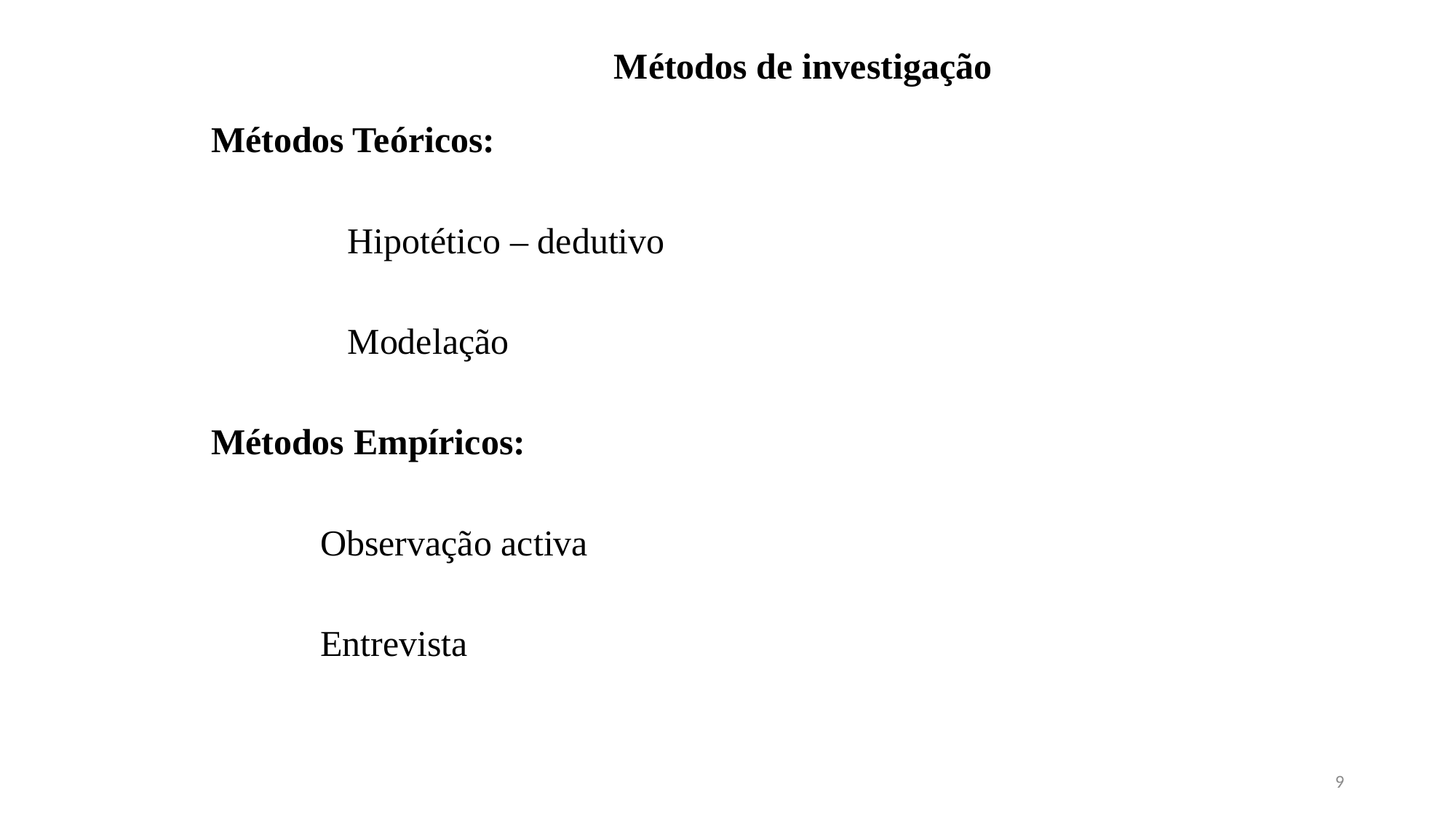

Métodos de investigação
Métodos Teóricos:
 	Hipotético – dedutivo
 	Modelação
Métodos Empíricos:
	Observação activa
	Entrevista

9